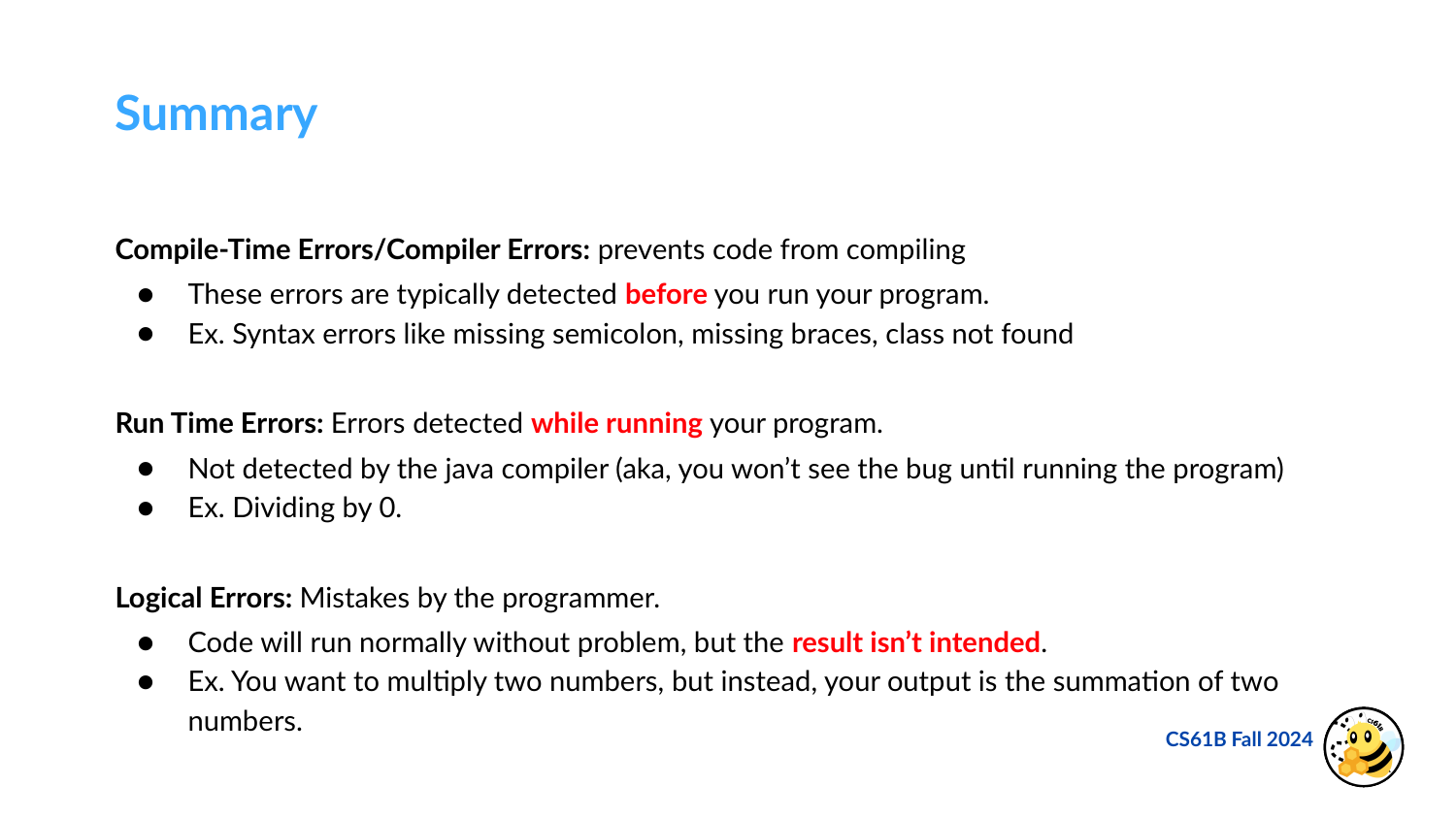

Summary
Compile-Time Errors/Compiler Errors: prevents code from compiling
These errors are typically detected before you run your program.
Ex. Syntax errors like missing semicolon, missing braces, class not found

Run Time Errors: Errors detected while running your program.
Not detected by the java compiler (aka, you won’t see the bug until running the program)
Ex. Dividing by 0.

Logical Errors: Mistakes by the programmer.
Code will run normally without problem, but the result isn’t intended.
Ex. You want to multiply two numbers, but instead, your output is the summation of two numbers.